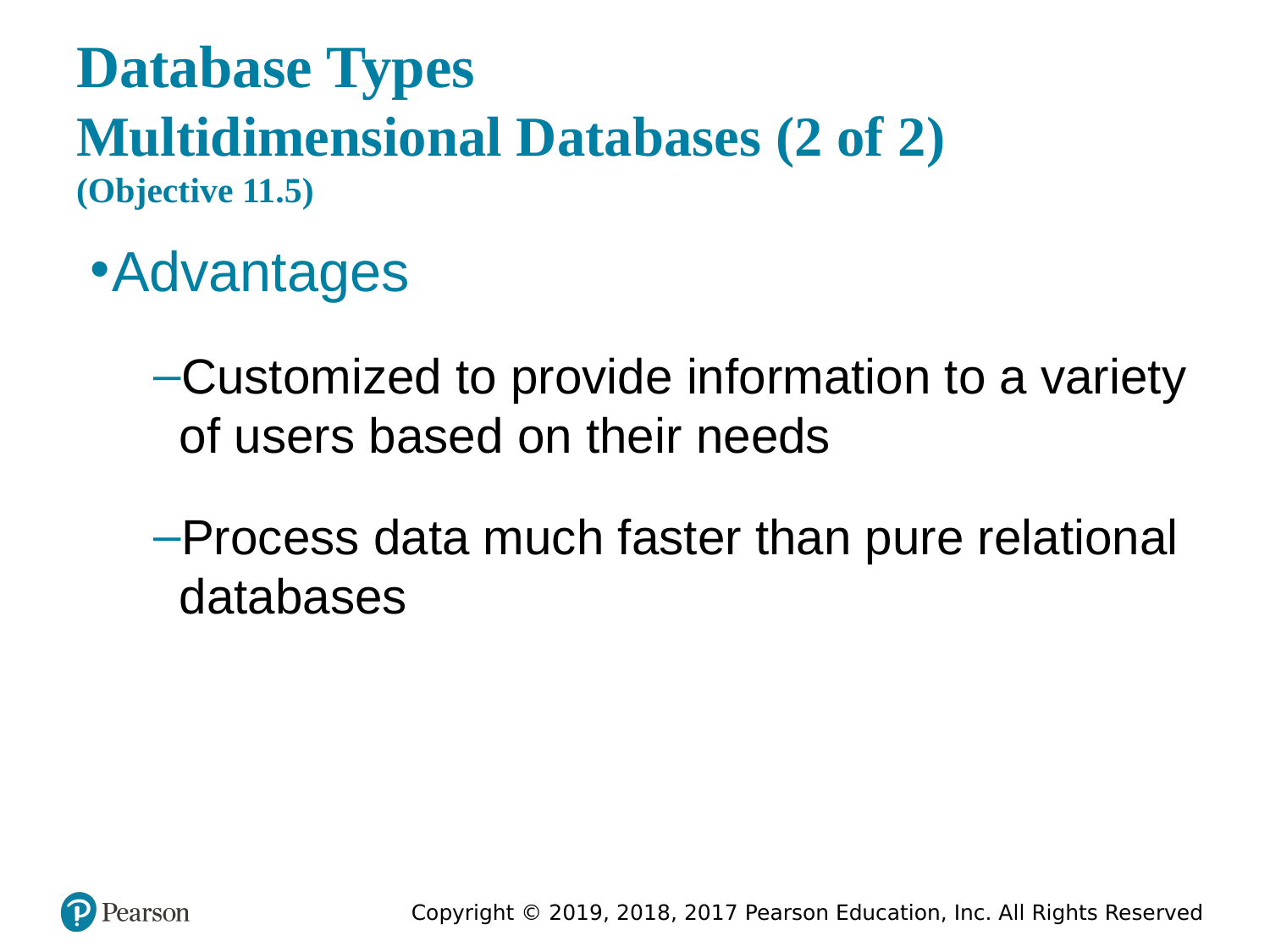

# Database Types Multidimensional Databases (2 of 2) (Objective 11.5)
Advantages
Customized to provide information to a variety of users based on their needs
Process data much faster than pure relational databases